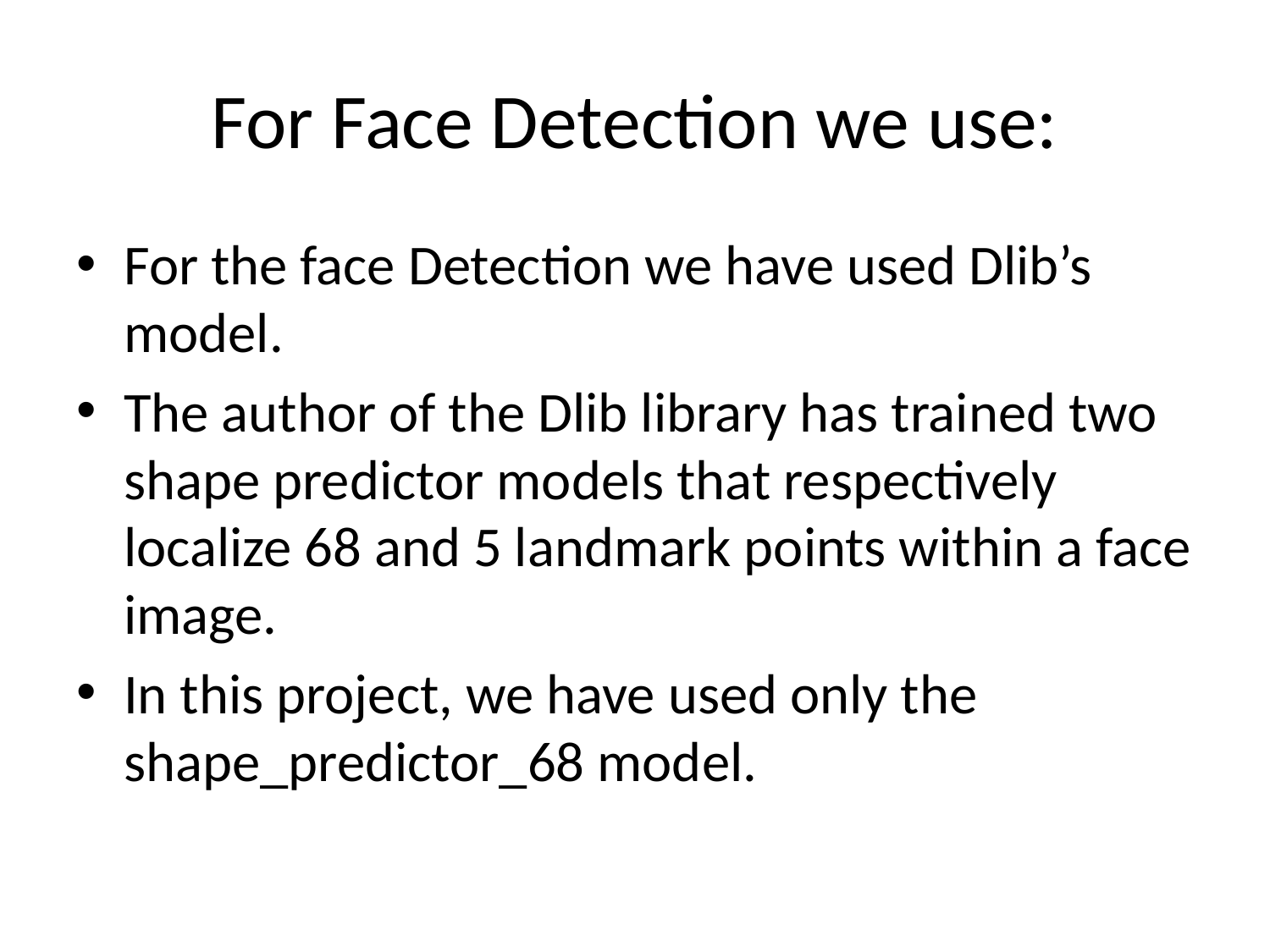

# For Face Detection we use:
For the face Detection we have used Dlib’s model.
The author of the Dlib library has trained two shape predictor models that respectively localize 68 and 5 landmark points within a face image.
In this project, we have used only the shape_predictor_68 model.